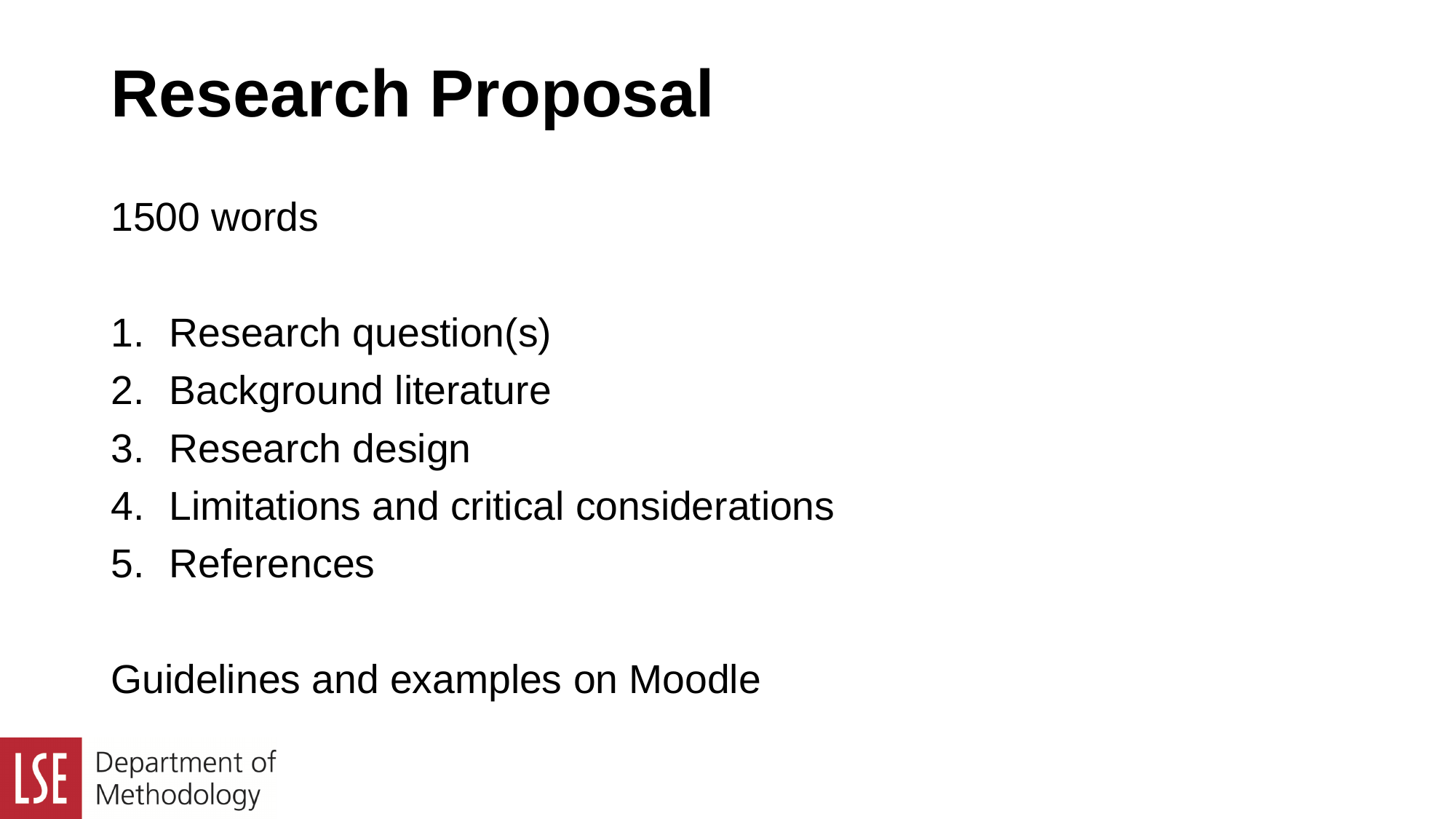

# Research Proposal
1500 words

Research question(s)
Background literature
Research design
Limitations and critical considerations
References

Guidelines and examples on Moodle